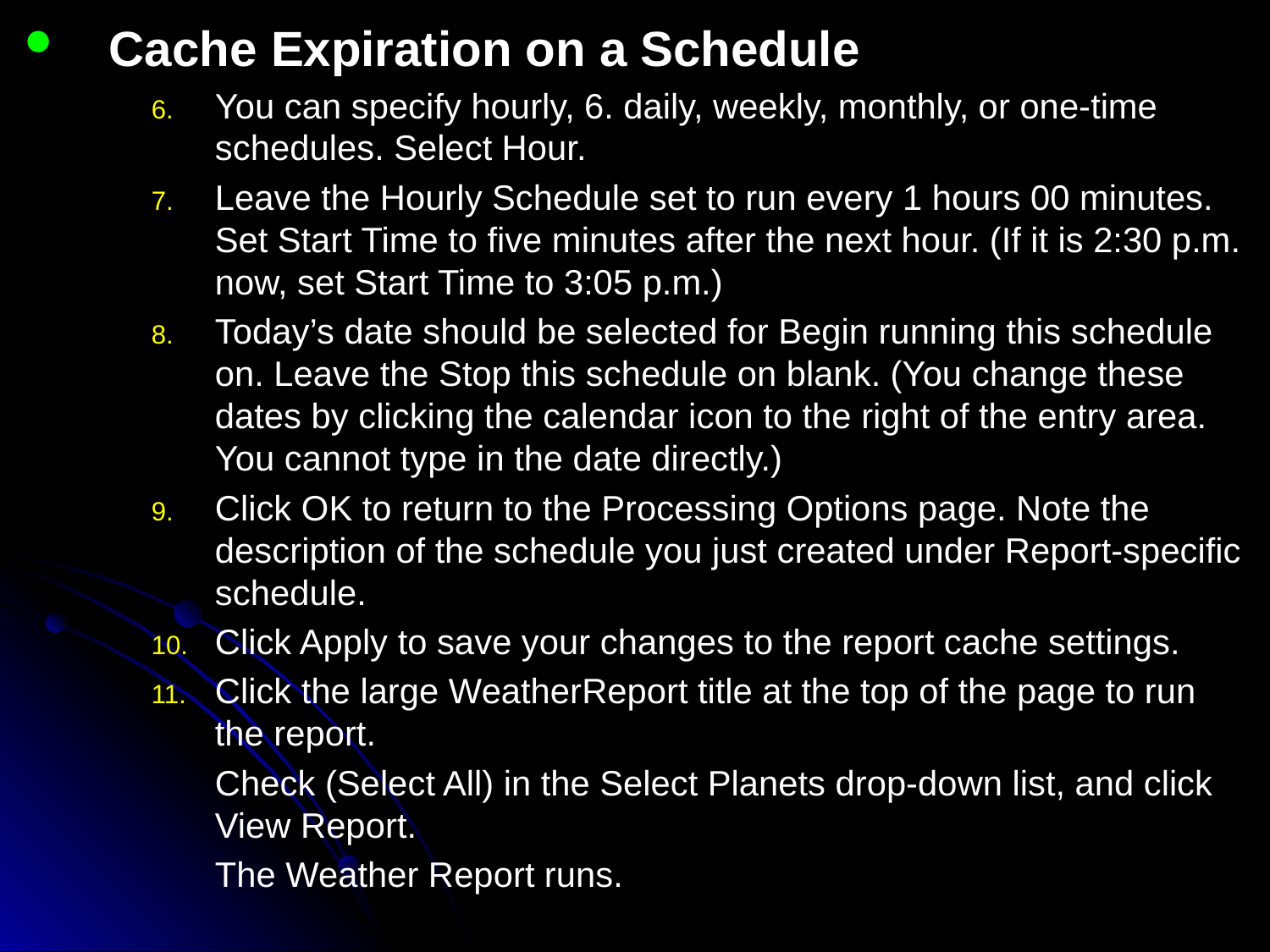

Cache Expiration on a Schedule
You can specify hourly, 6. daily, weekly, monthly, or one-time schedules. Select Hour.
Leave the Hourly Schedule set to run every 1 hours 00 minutes. Set Start Time to five minutes after the next hour. (If it is 2:30 p.m. now, set Start Time to 3:05 p.m.)
Today’s date should be selected for Begin running this schedule on. Leave the Stop this schedule on blank. (You change these dates by clicking the calendar icon to the right of the entry area. You cannot type in the date directly.)
Click OK to return to the Processing Options page. Note the description of the schedule you just created under Report-specific schedule.
Click Apply to save your changes to the report cache settings.
Click the large WeatherReport title at the top of the page to run the report.
	Check (Select All) in the Select Planets drop-down list, and click View Report.
	The Weather Report runs.